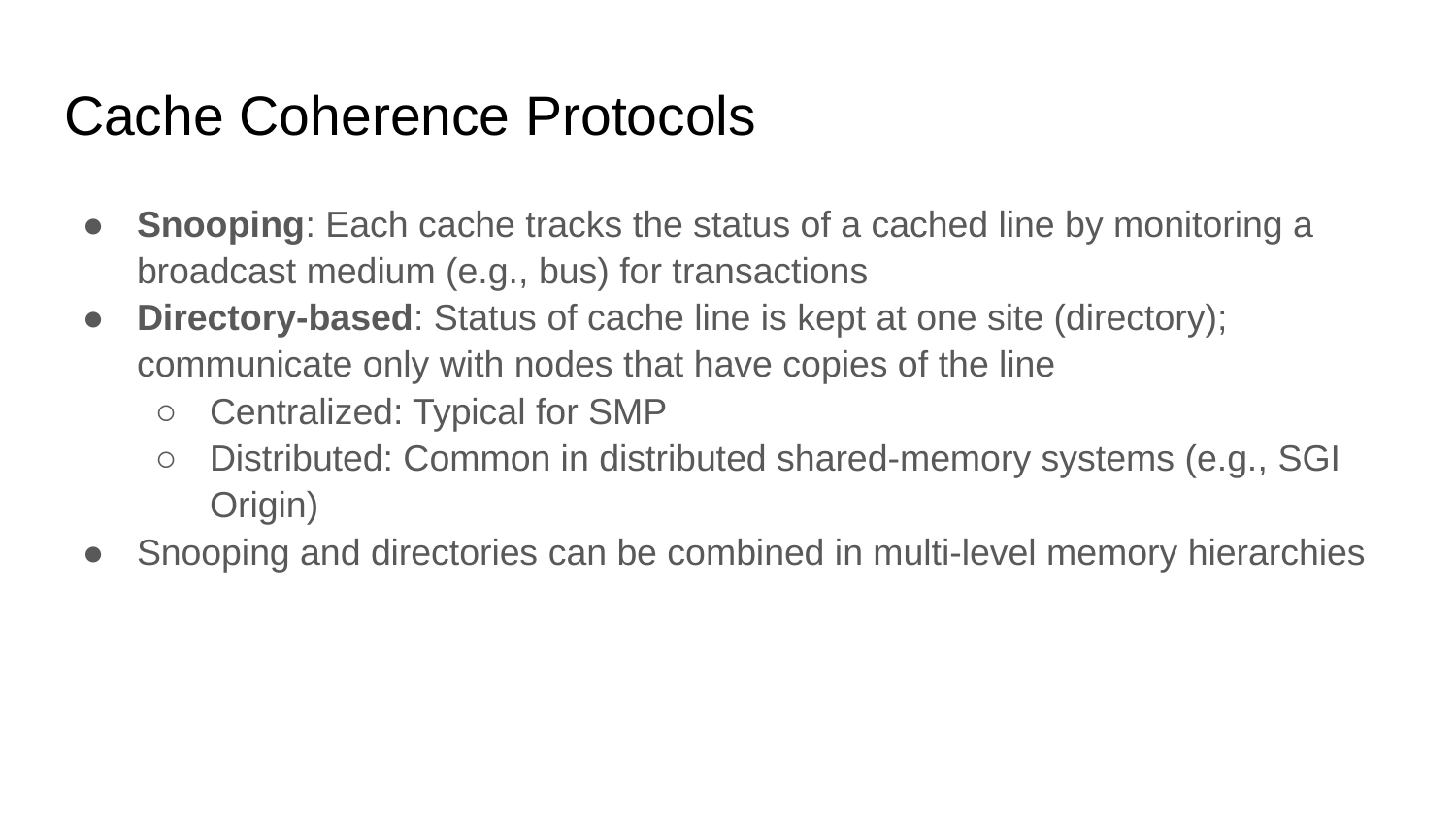

# Cache Coherence Protocols
Snooping: Each cache tracks the status of a cached line by monitoring a broadcast medium (e.g., bus) for transactions
Directory-based: Status of cache line is kept at one site (directory); communicate only with nodes that have copies of the line
Centralized: Typical for SMP
Distributed: Common in distributed shared-memory systems (e.g., SGI Origin)
Snooping and directories can be combined in multi-level memory hierarchies